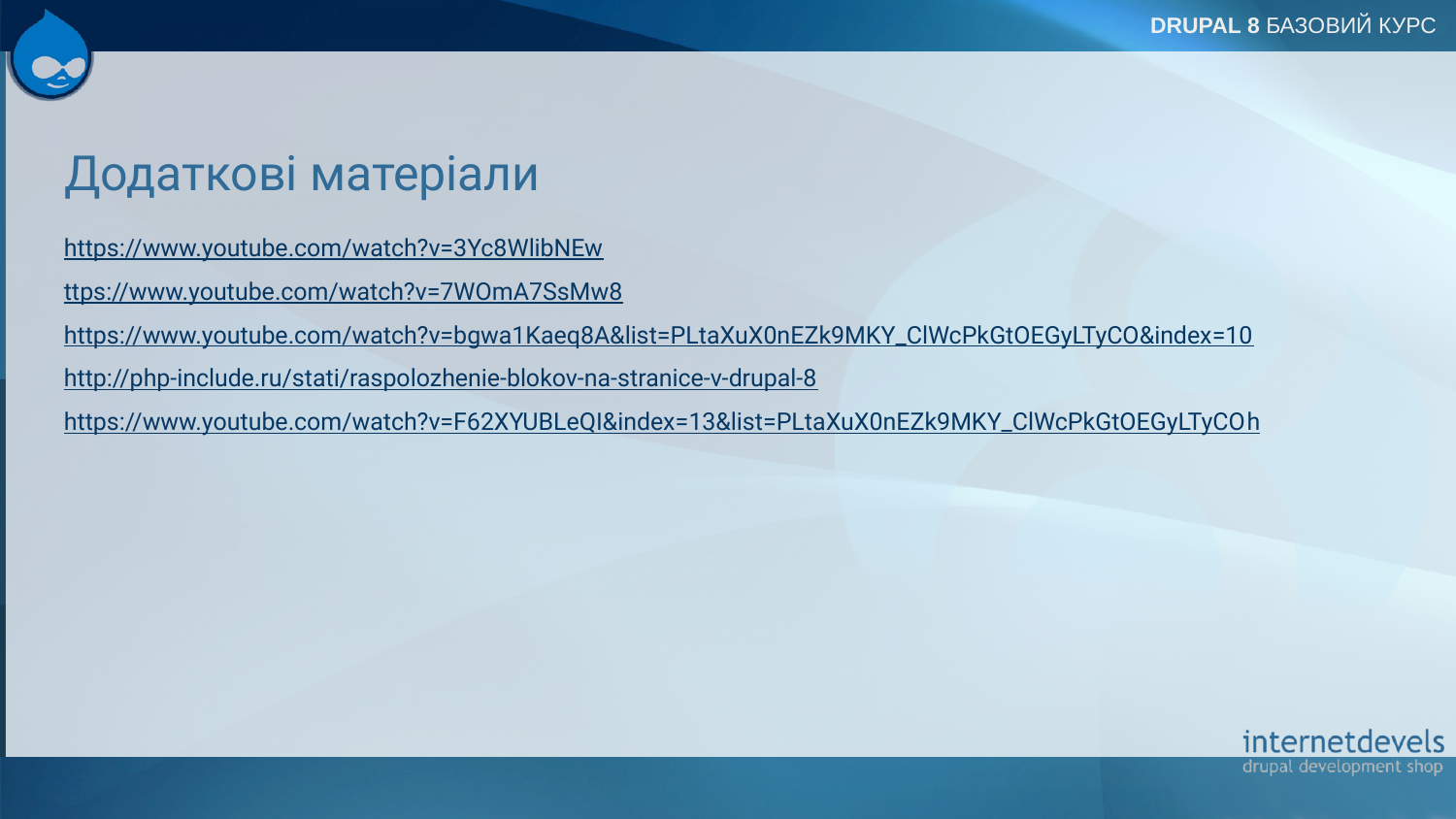

# Додаткові матеріали
https://www.youtube.com/watch?v=3Yc8WlibNEw
ttps://www.youtube.com/watch?v=7WOmA7SsMw8
https://www.youtube.com/watch?v=bgwa1Kaeq8A&list=PLtaXuX0nEZk9MKY_ClWcPkGtOEGyLTyCO&index=10
http://php-include.ru/stati/raspolozhenie-blokov-na-stranice-v-drupal-8
https://www.youtube.com/watch?v=F62XYUBLeQI&index=13&list=PLtaXuX0nEZk9MKY_ClWcPkGtOEGyLTyCOh